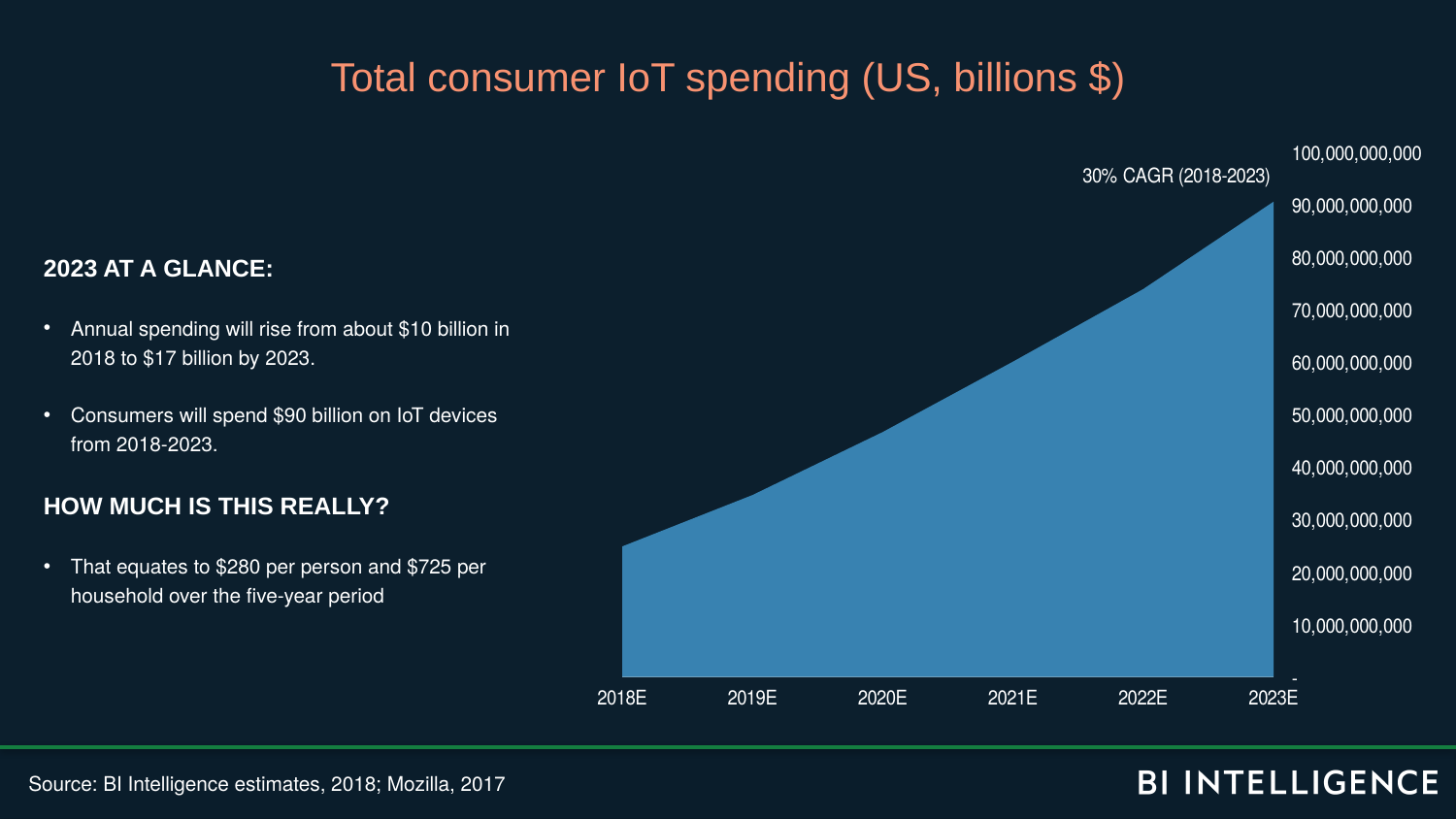

Total consumer IoT spending (US, billions $)
2023 at a glance:

Annual spending will rise from about $10 billion in 2018 to $17 billion by 2023.

Consumers will spend $90 billion on IoT devices from 2018-2023.

How much is this really?

That equates to $280 per person and $725 per household over the five-year period

### Chart

| Category | Consumer IoT spending |
|---|---|
| 2018E | 24869366884.6332 |
| 2019E | 34660761388.4815 |
| 2020E | 46681861283.5696 |
| 2021E | 60103058951.0057 |
| 2022E | 73940480088.1317 |
| 2023E | 90597404615.1448 |
Source: BI Intelligence estimates, 2018; Mozilla, 2017